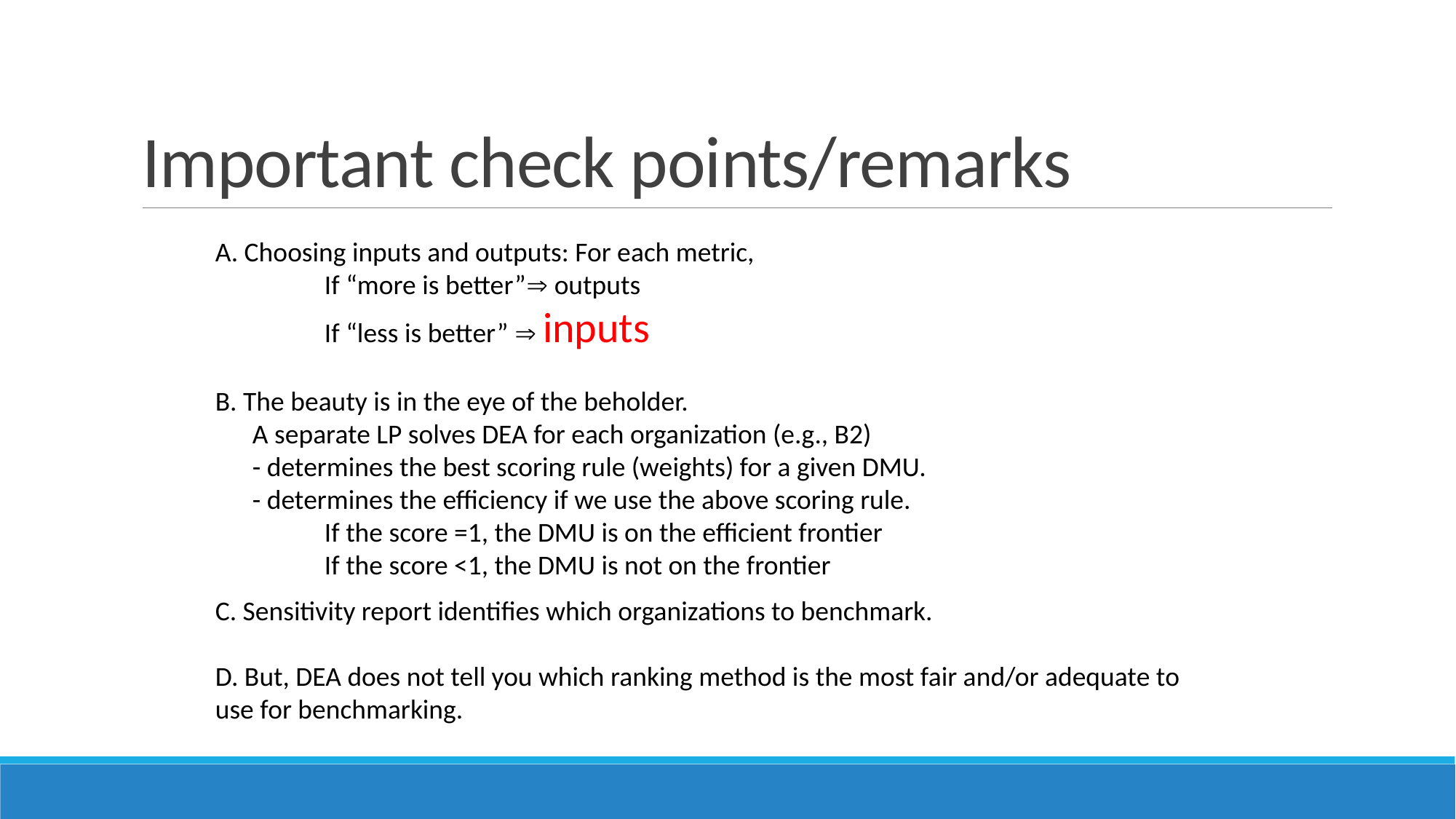

# Important check points/remarks
A. Choosing inputs and outputs: For each metric,
	If “more is better”⇒ outputs
	If “less is better” ⇒ inputs
B. The beauty is in the eye of the beholder.
      A separate LP solves DEA for each organization (e.g., B2)
      - determines the best scoring rule (weights) for a given DMU.
      - determines the efficiency if we use the above scoring rule.
	If the score =1, the DMU is on the efficient frontier
	If the score <1, the DMU is not on the frontier
C. Sensitivity report identifies which organizations to benchmark.

D. But, DEA does not tell you which ranking method is the most fair and/or adequate to use for benchmarking.